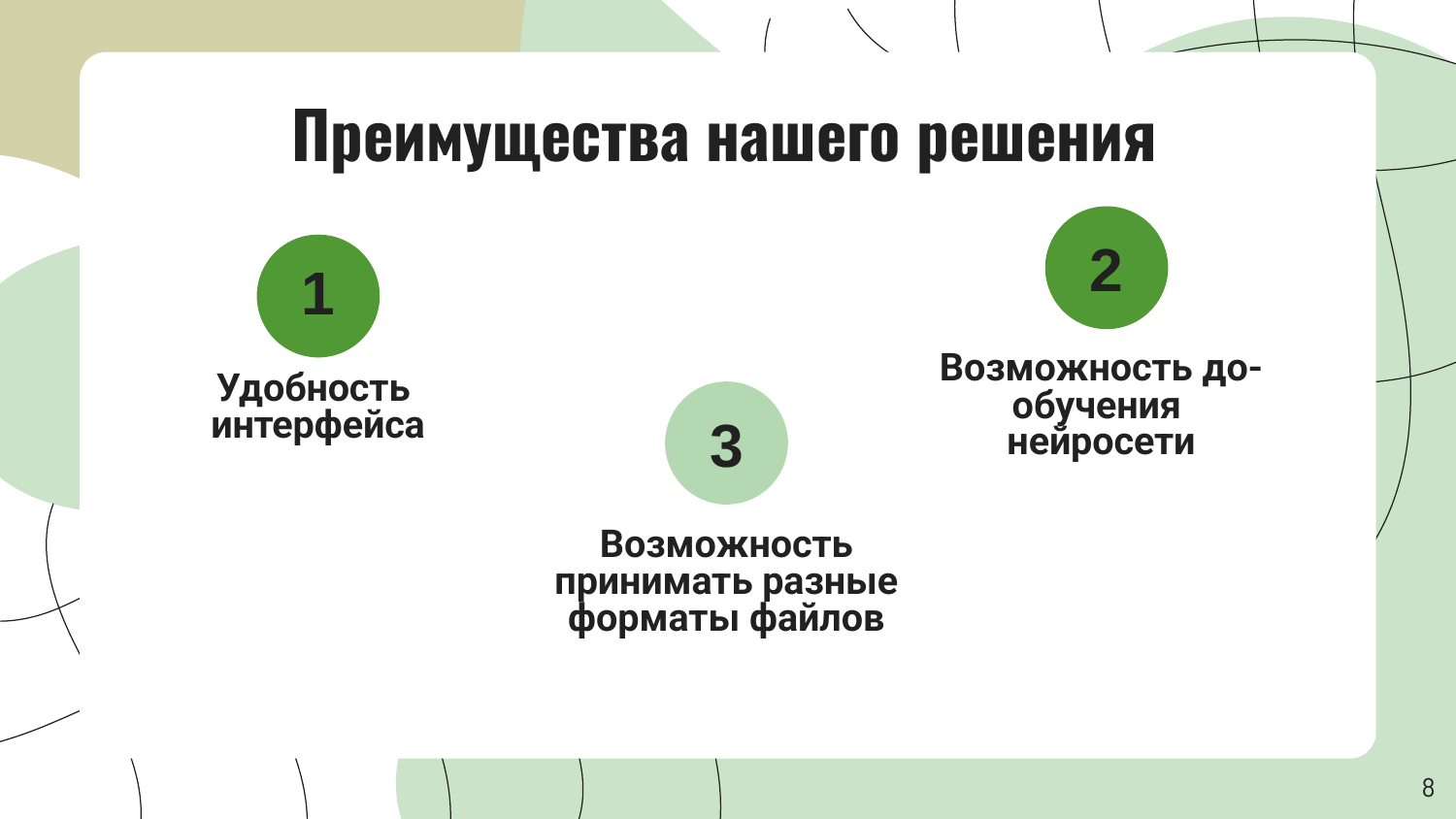

Преимущества нашего решения

2

1
Возможность до-обучения
нейросети
Удобность
интерфейса

3
Возможность принимать разные форматы файлов
8